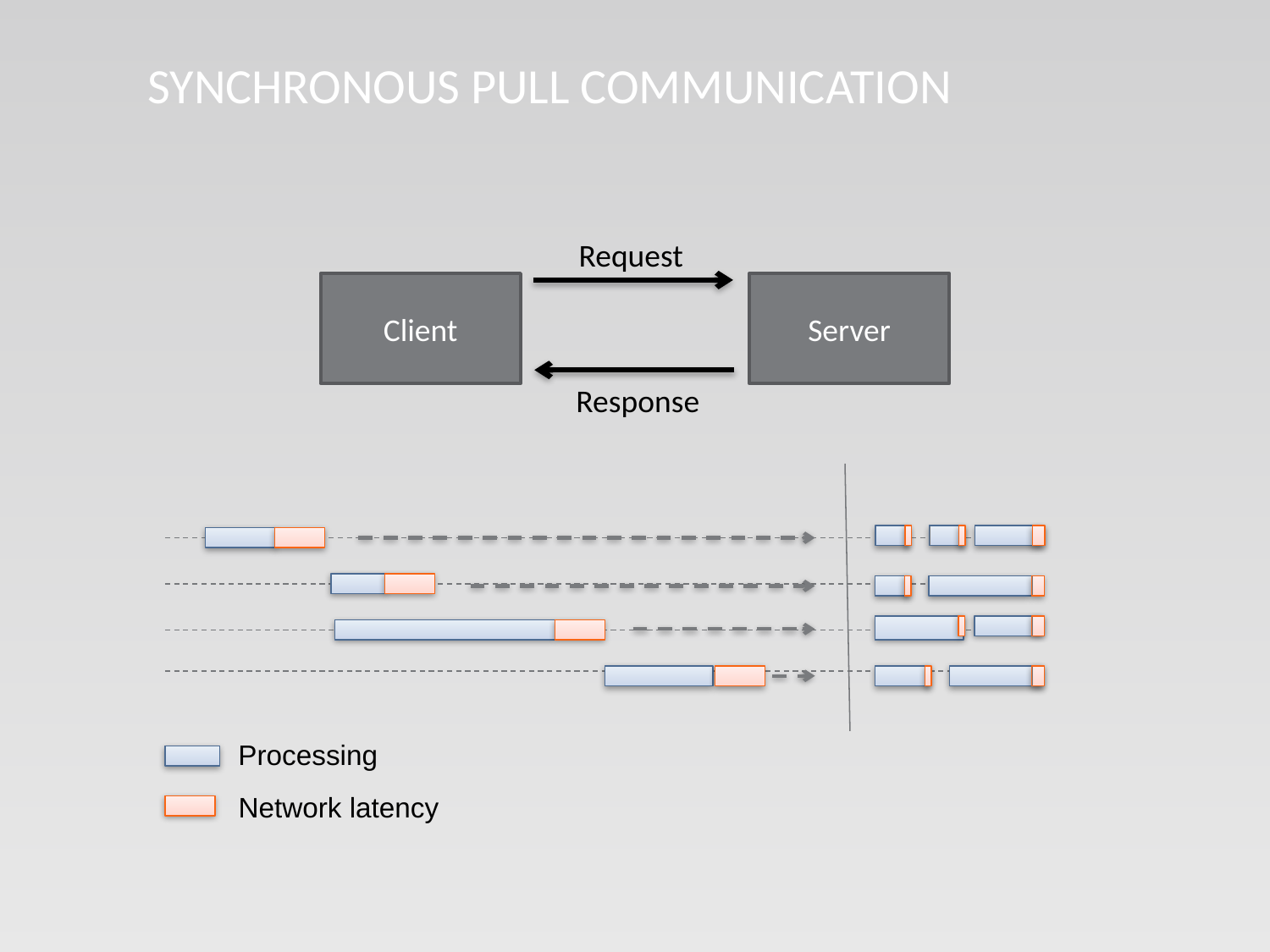

# Synchronous pull communication
Request
Client
Server
Response

Processing

Network latency